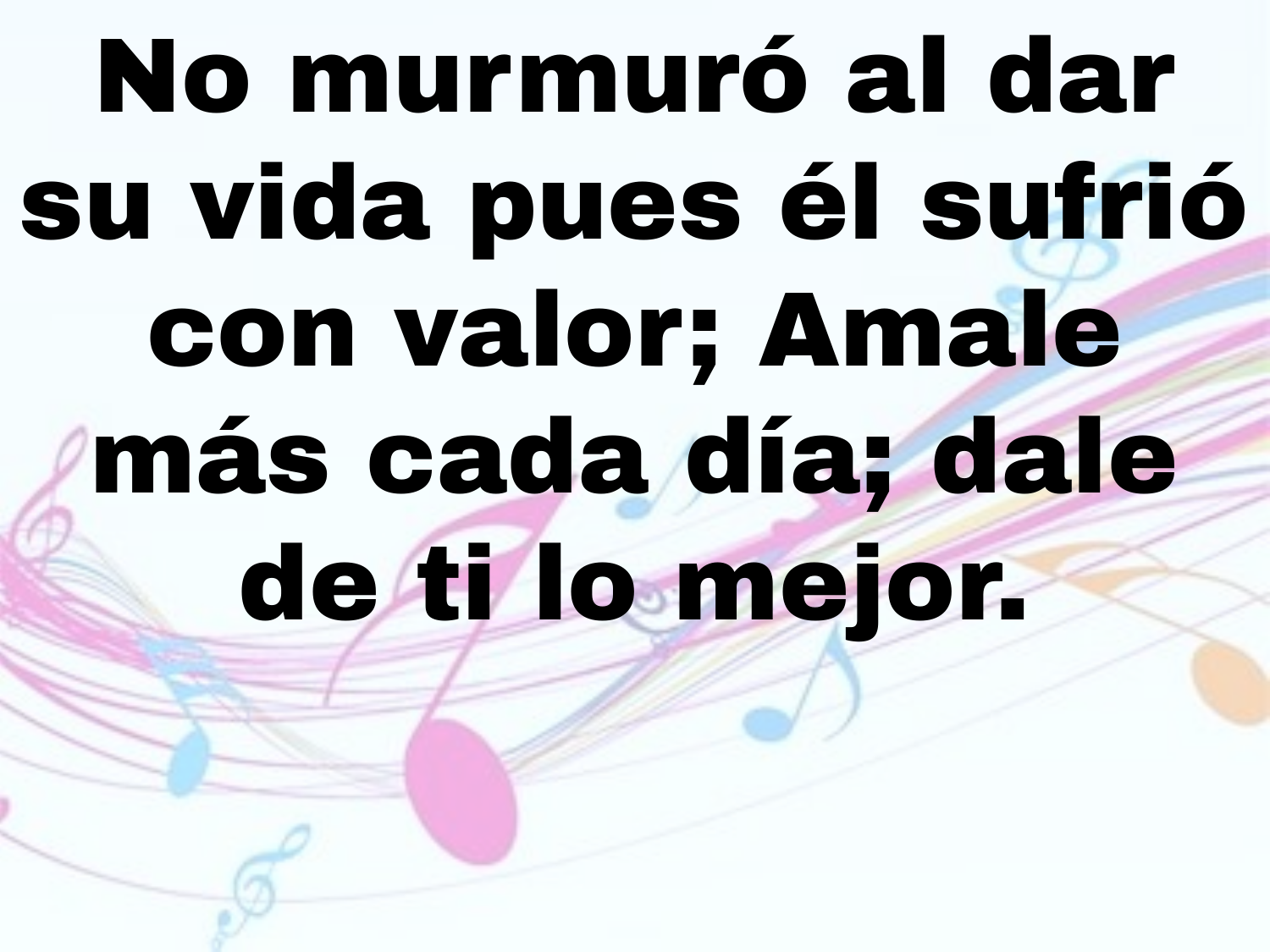

No murmuró al dar su vida pues él sufrió con valor; Amale más cada día; dale de ti lo mejor.